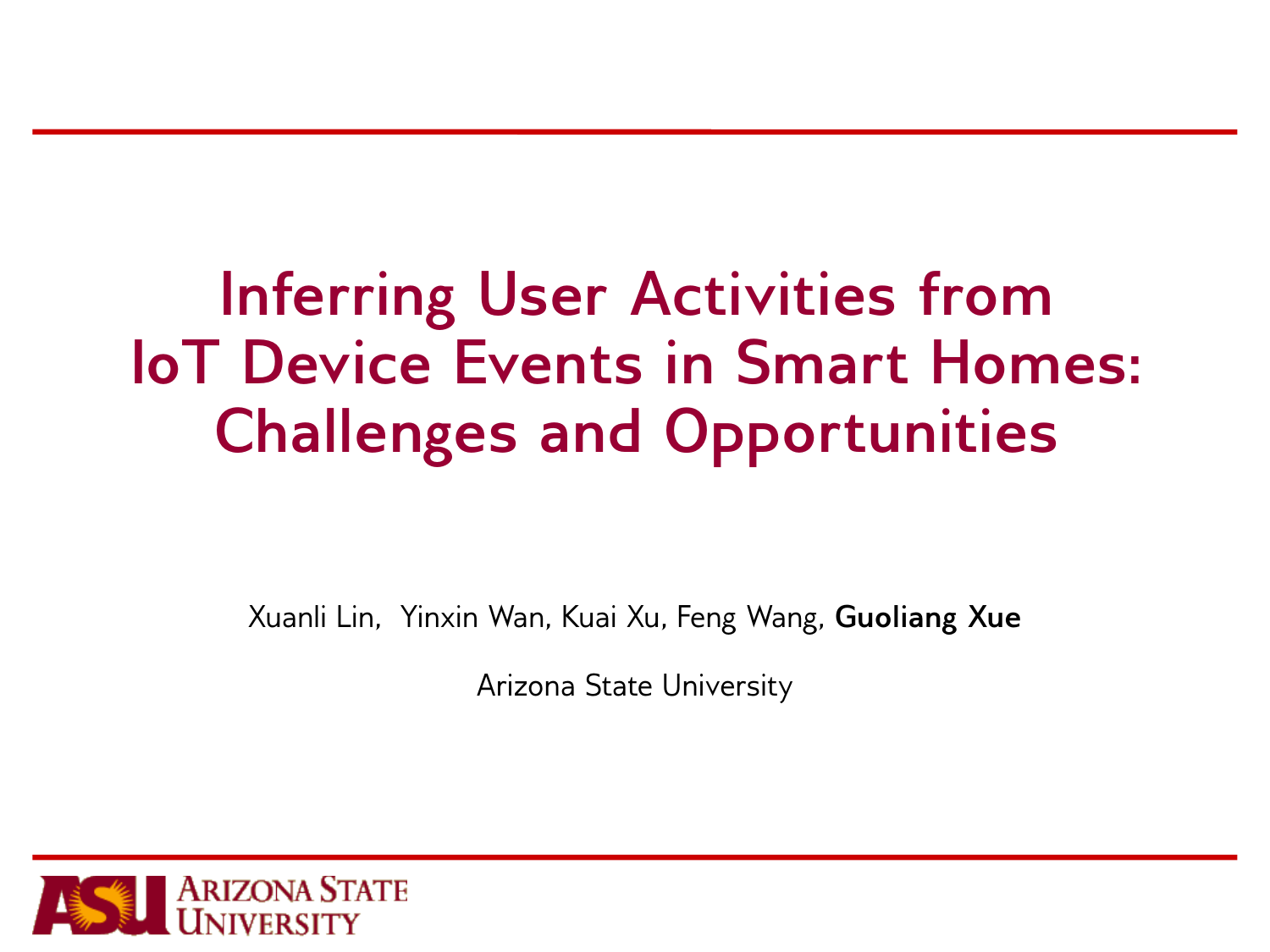

# Inferring User Activities from IoT Device Events in Smart Homes: Challenges and Opportunities
Xuanli Lin,  Yinxin Wan, Kuai Xu, Feng Wang, Guoliang Xue
Arizona State University